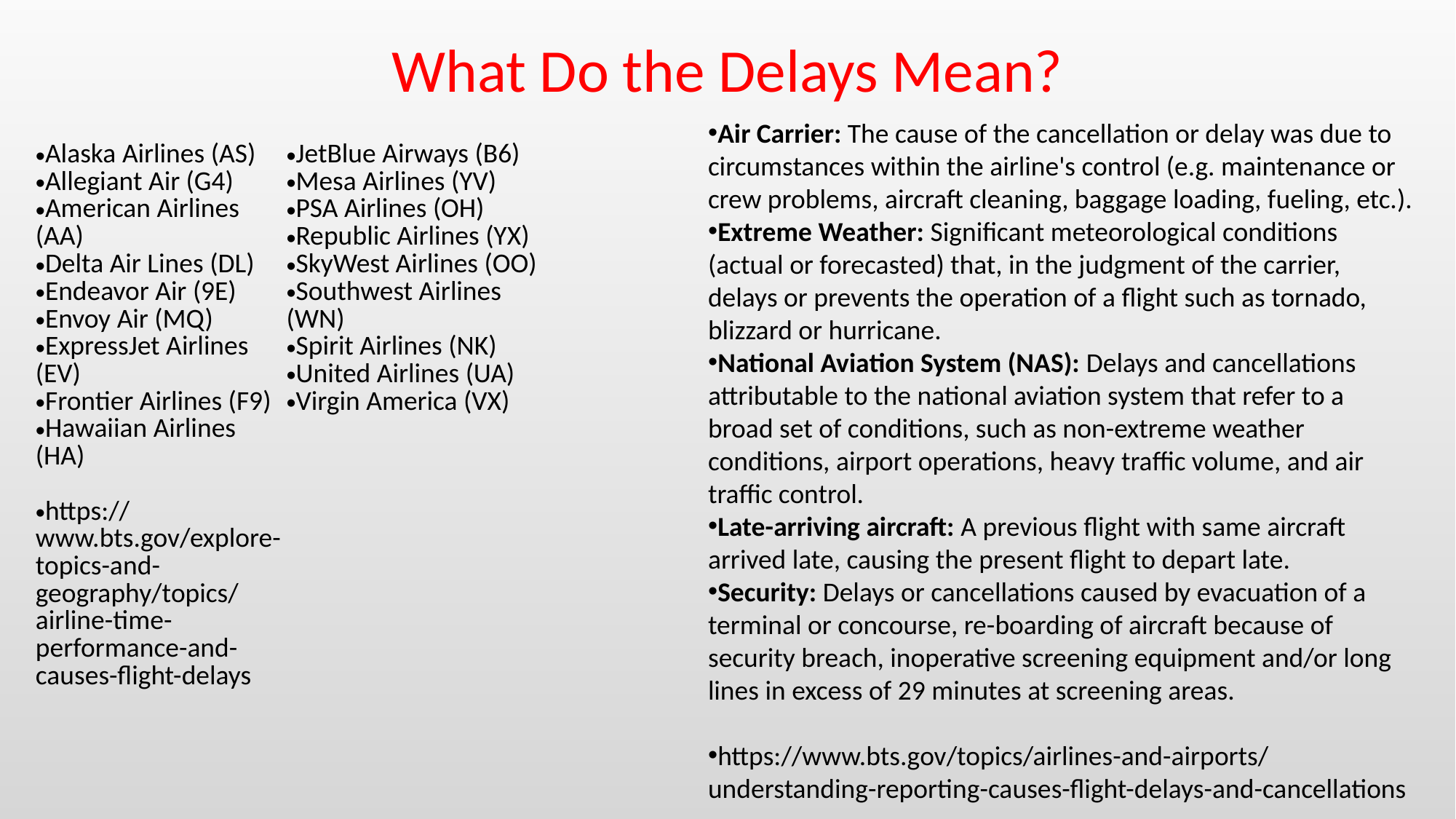

What Do the Delays Mean?
Air Carrier: The cause of the cancellation or delay was due to circumstances within the airline's control (e.g. maintenance or crew problems, aircraft cleaning, baggage loading, fueling, etc.).
Extreme Weather: Significant meteorological conditions (actual or forecasted) that, in the judgment of the carrier, delays or prevents the operation of a flight such as tornado, blizzard or hurricane.
National Aviation System (NAS): Delays and cancellations attributable to the national aviation system that refer to a broad set of conditions, such as non-extreme weather conditions, airport operations, heavy traffic volume, and air traffic control.
Late-arriving aircraft: A previous flight with same aircraft arrived late, causing the present flight to depart late.
Security: Delays or cancellations caused by evacuation of a terminal or concourse, re-boarding of aircraft because of security breach, inoperative screening equipment and/or long lines in excess of 29 minutes at screening areas.

https://www.bts.gov/topics/airlines-and-airports/understanding-reporting-causes-flight-delays-and-cancellations
| Alaska Airlines (AS) Allegiant Air (G4) American Airlines (AA) Delta Air Lines (DL) Endeavor Air (9E) Envoy Air (MQ) ExpressJet Airlines (EV) Frontier Airlines (F9) Hawaiian Airlines (HA) https://www.bts.gov/explore-topics-and-geography/topics/airline-time-performance-and-causes-flight-delays | JetBlue Airways (B6) Mesa Airlines (YV) PSA Airlines (OH) Republic Airlines (YX) SkyWest Airlines (OO) Southwest Airlines (WN) Spirit Airlines (NK) United Airlines (UA) Virgin America (VX) |
| --- | --- |